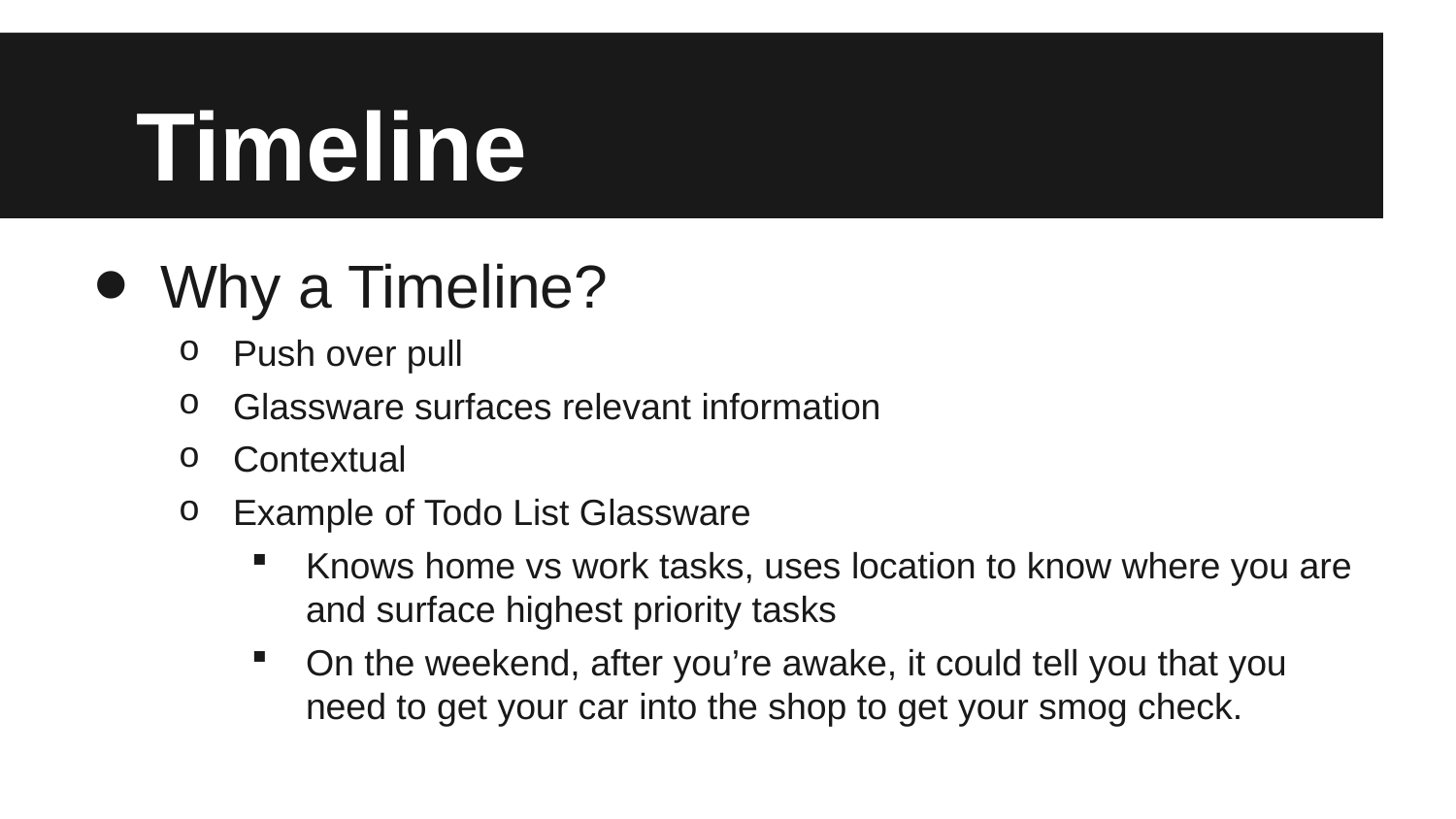

# Timeline
Why a Timeline?
Push over pull
Glassware surfaces relevant information
Contextual
Example of Todo List Glassware
Knows home vs work tasks, uses location to know where you are and surface highest priority tasks
On the weekend, after you’re awake, it could tell you that you need to get your car into the shop to get your smog check.